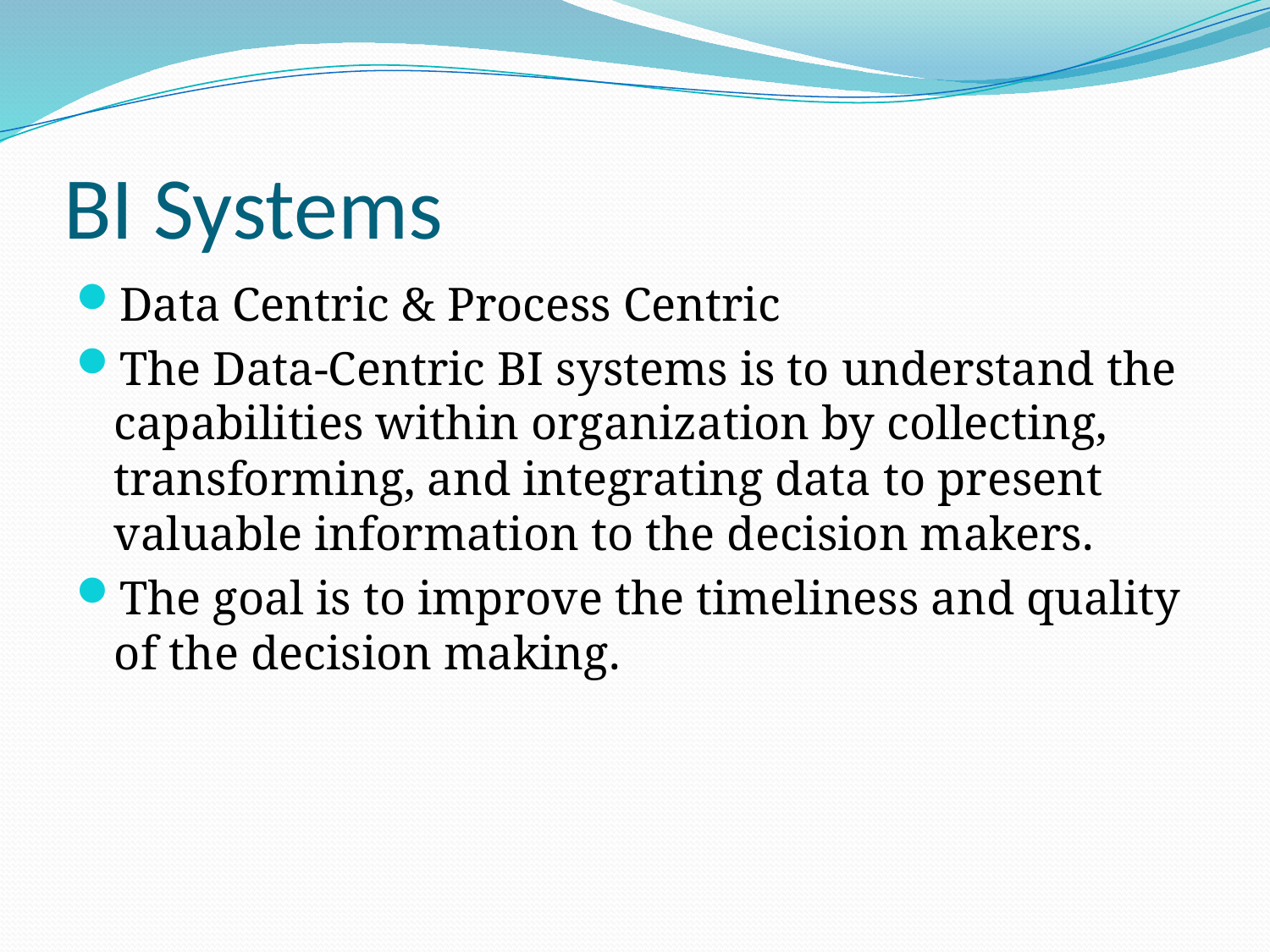

# BI Systems
Data Centric & Process Centric
The Data-Centric BI systems is to understand the capabilities within organization by collecting, transforming, and integrating data to present valuable information to the decision makers.
The goal is to improve the timeliness and quality of the decision making.